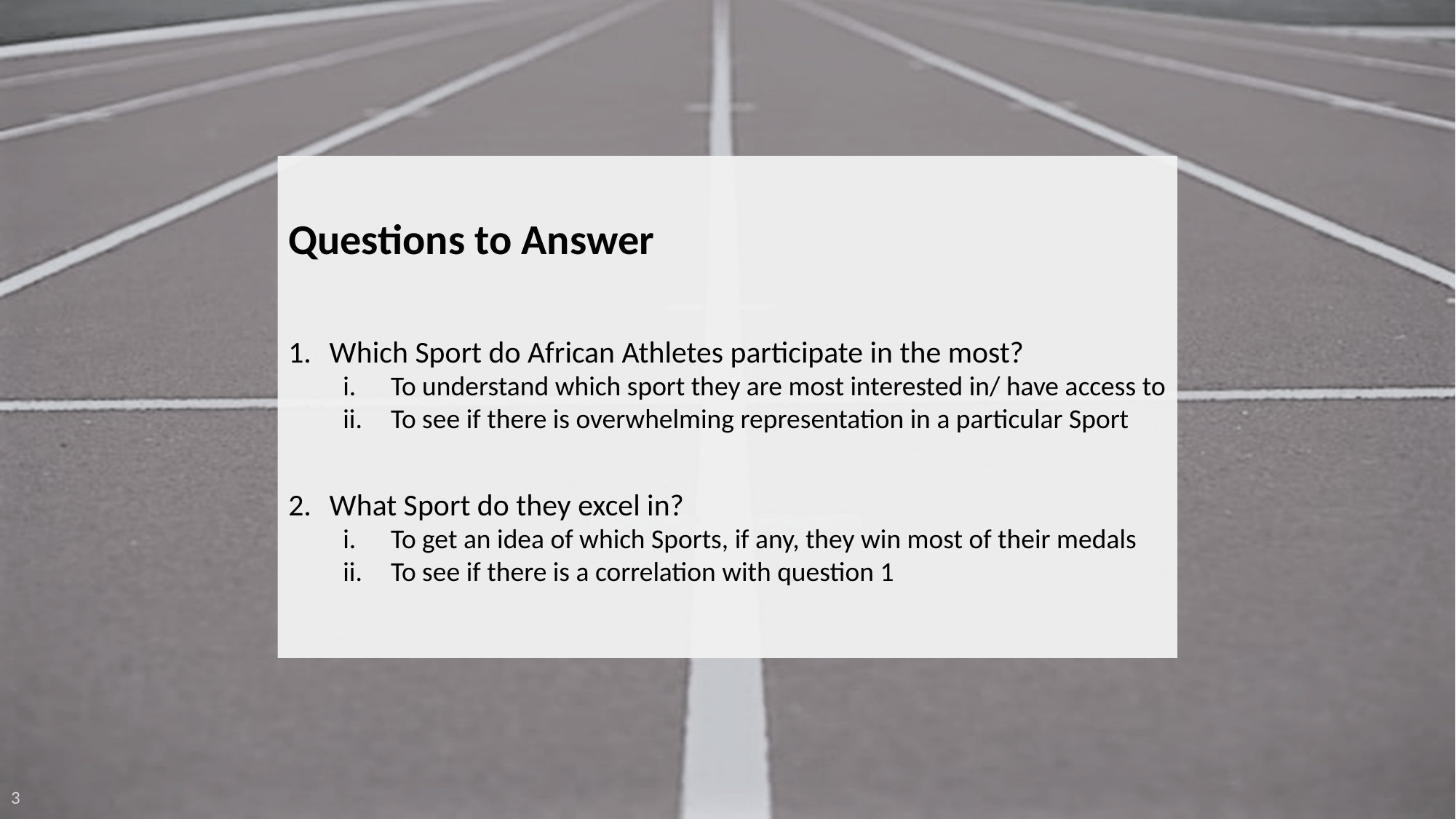

Questions to Answer

Which Sport do African Athletes participate in the most?
To understand which sport they are most interested in/ have access to
To see if there is overwhelming representation in a particular Sport

What Sport do they excel in?
To get an idea of which Sports, if any, they win most of their medals
To see if there is a correlation with question 1

3